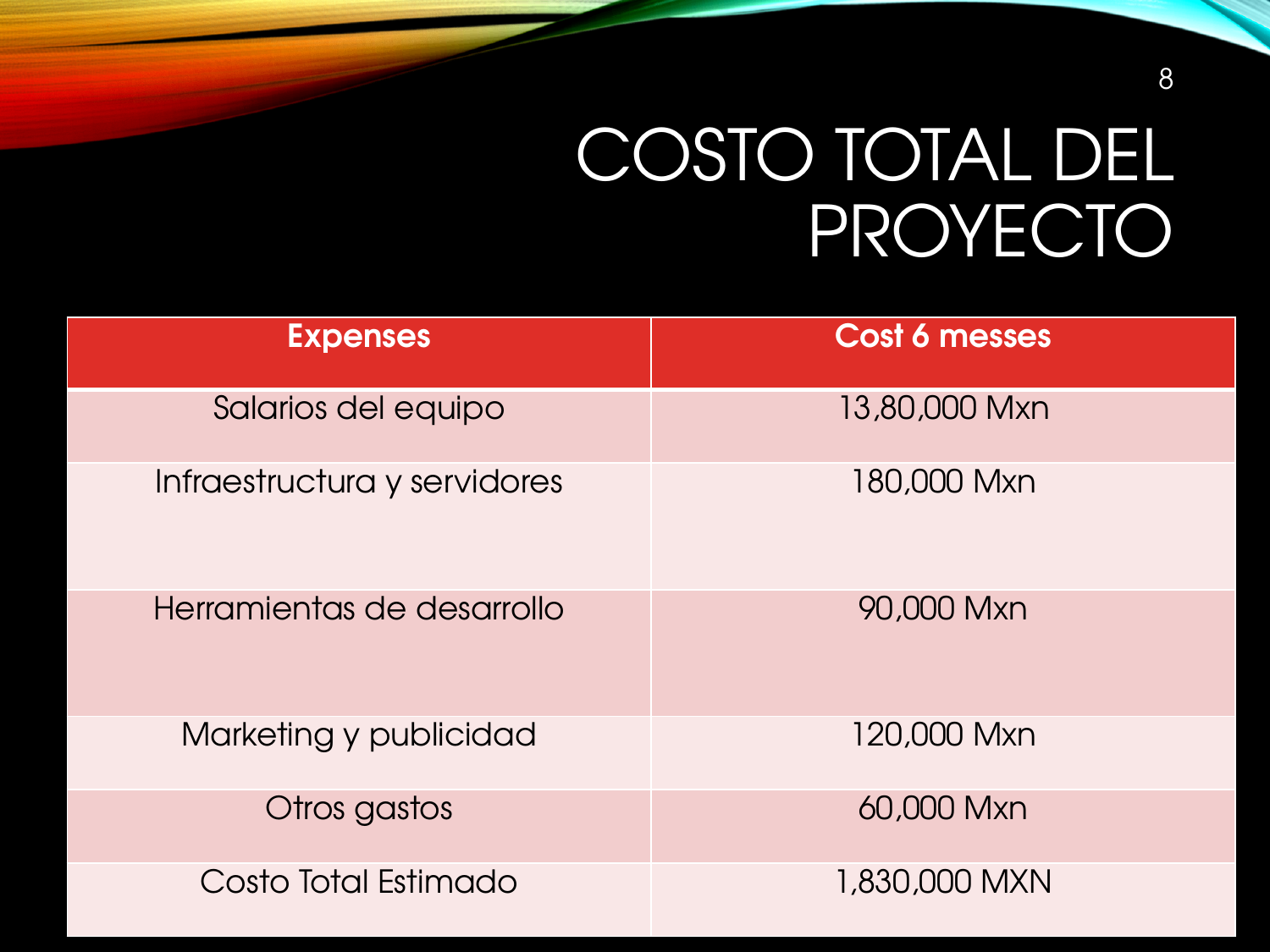

8
# Costo Total del Proyecto
| Expenses | Cost 6 messes |
| --- | --- |
| Salarios del equipo | 13,80,000 Mxn |
| Infraestructura y servidores | 180,000 Mxn |
| Herramientas de desarrollo | 90,000 Mxn |
| Marketing y publicidad | 120,000 Mxn |
| Otros gastos | 60,000 Mxn |
| Costo Total Estimado | 1,830,000 MXN |